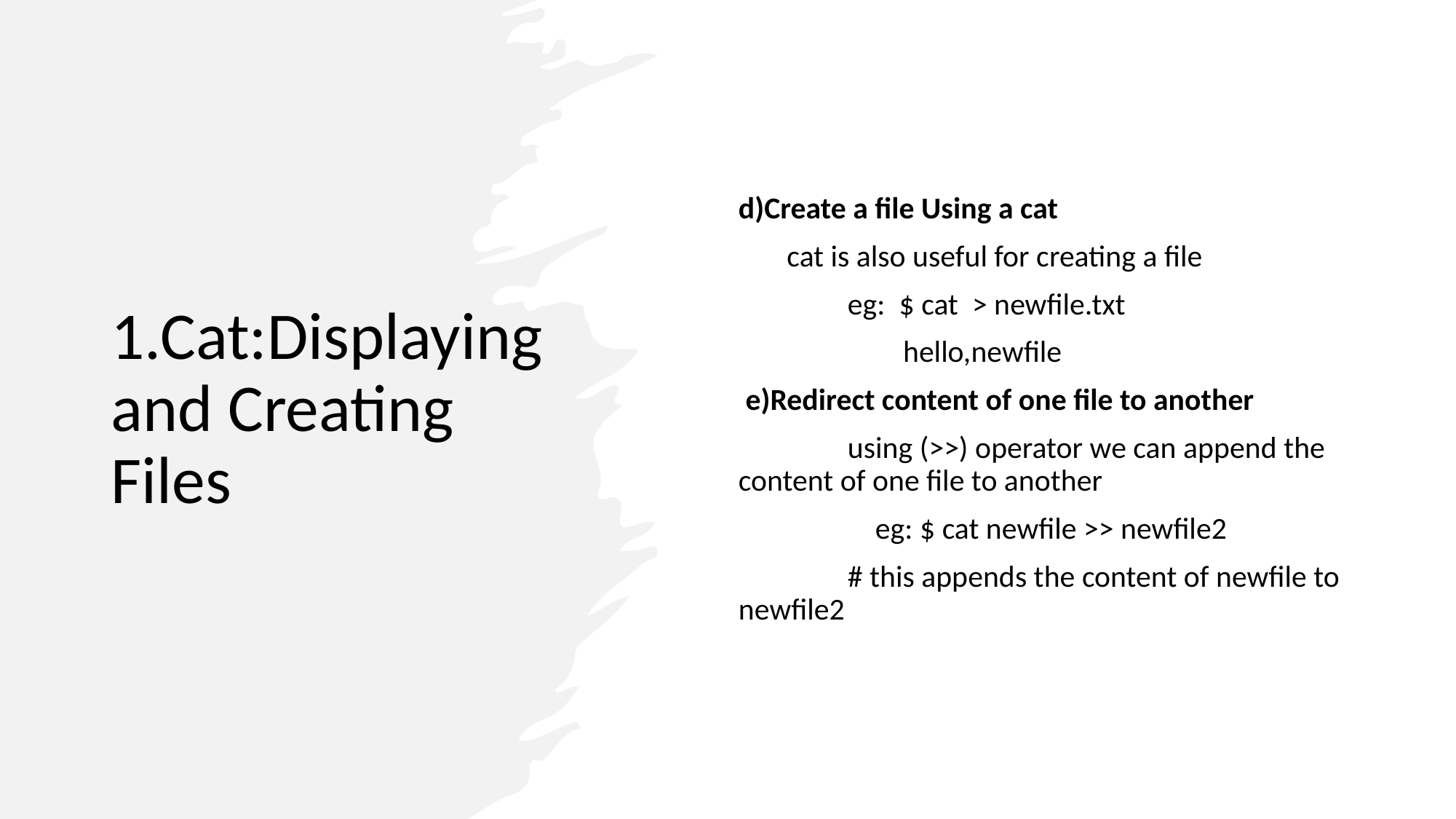

# 1.Cat:Displaying and Creating Files
d)Create a file Using a cat
       cat is also useful for creating a file
	eg:  $ cat  > newfile.txt
	        hello,newfile
 e)Redirect content of one file to another
	using (>>) operator we can append the content of one file to another
	    eg: $ cat newfile >> newfile2
	# this appends the content of newfile to newfile2